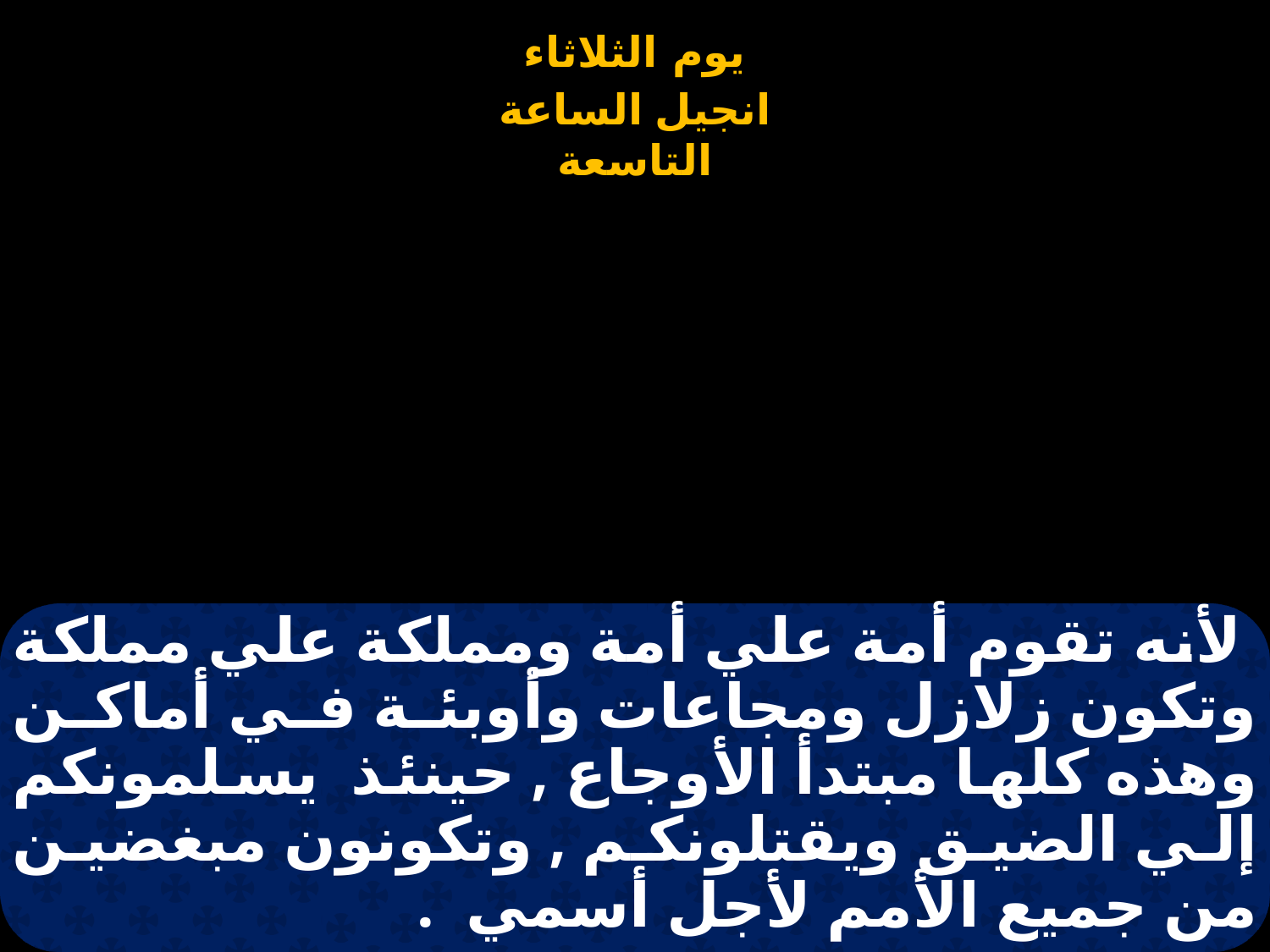

# لأنه تقوم أمة علي أمة ومملكة علي مملكة وتكون زلازل ومجاعات وأوبئة في أماكن وهذه كلها مبتدأ الأوجاع , حينئذ  يسلمونكم إلي الضيق ويقتلونكم , وتكونون مبغضين من جميع الأمم لأجل أسمي  .